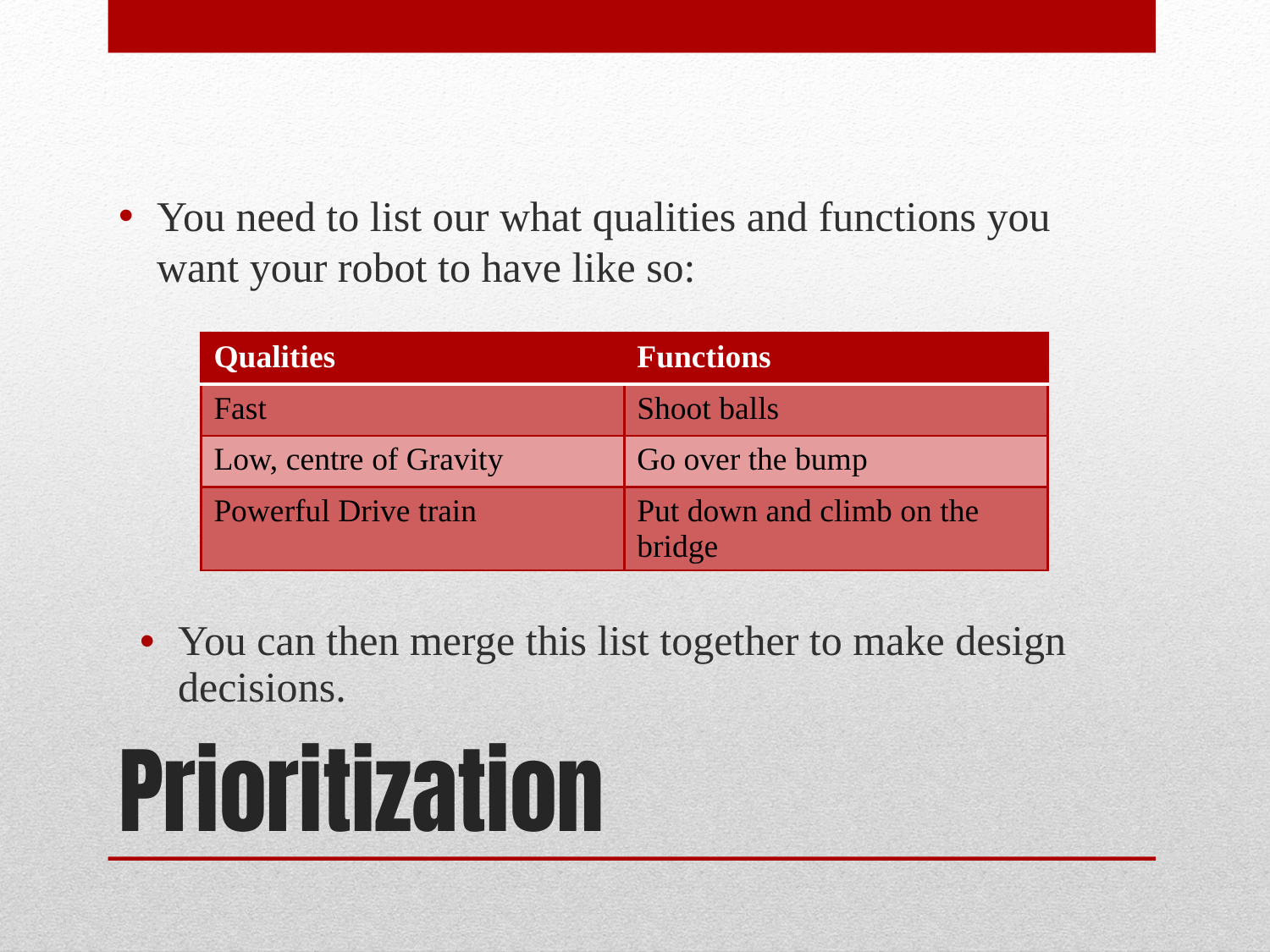

You need to list our what qualities and functions you want your robot to have like so:
| Qualities | Functions |
| --- | --- |
| Fast | Shoot balls |
| Low, centre of Gravity | Go over the bump |
| Powerful Drive train | Put down and climb on the bridge |
You can then merge this list together to make design decisions.
# Prioritization